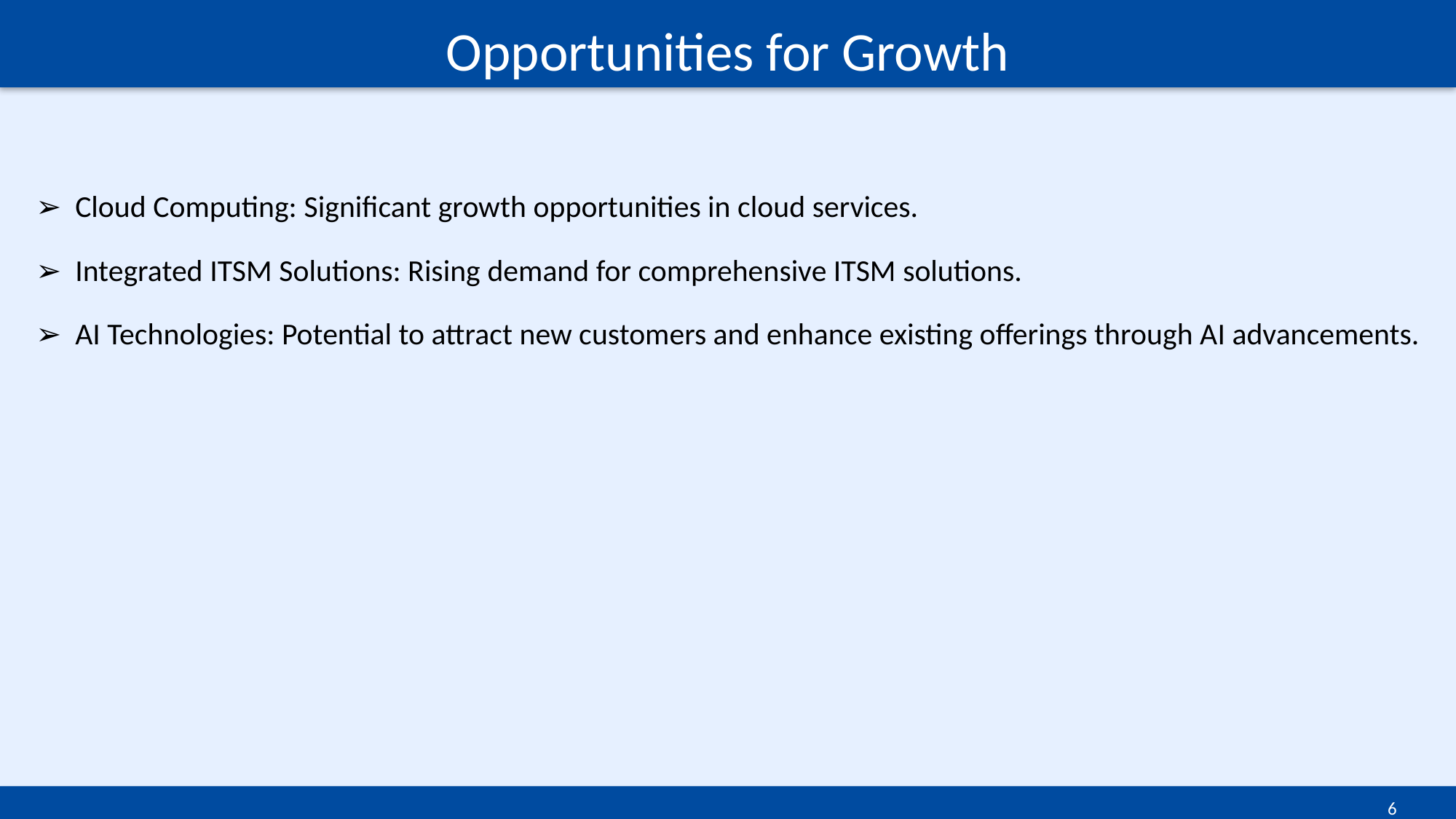

Opportunities for Growth
#

➢  Cloud Computing: Significant growth opportunities in cloud services.
➢  Integrated ITSM Solutions: Rising demand for comprehensive ITSM solutions.
➢  AI Technologies: Potential to attract new customers and enhance existing offerings through AI advancements.

6